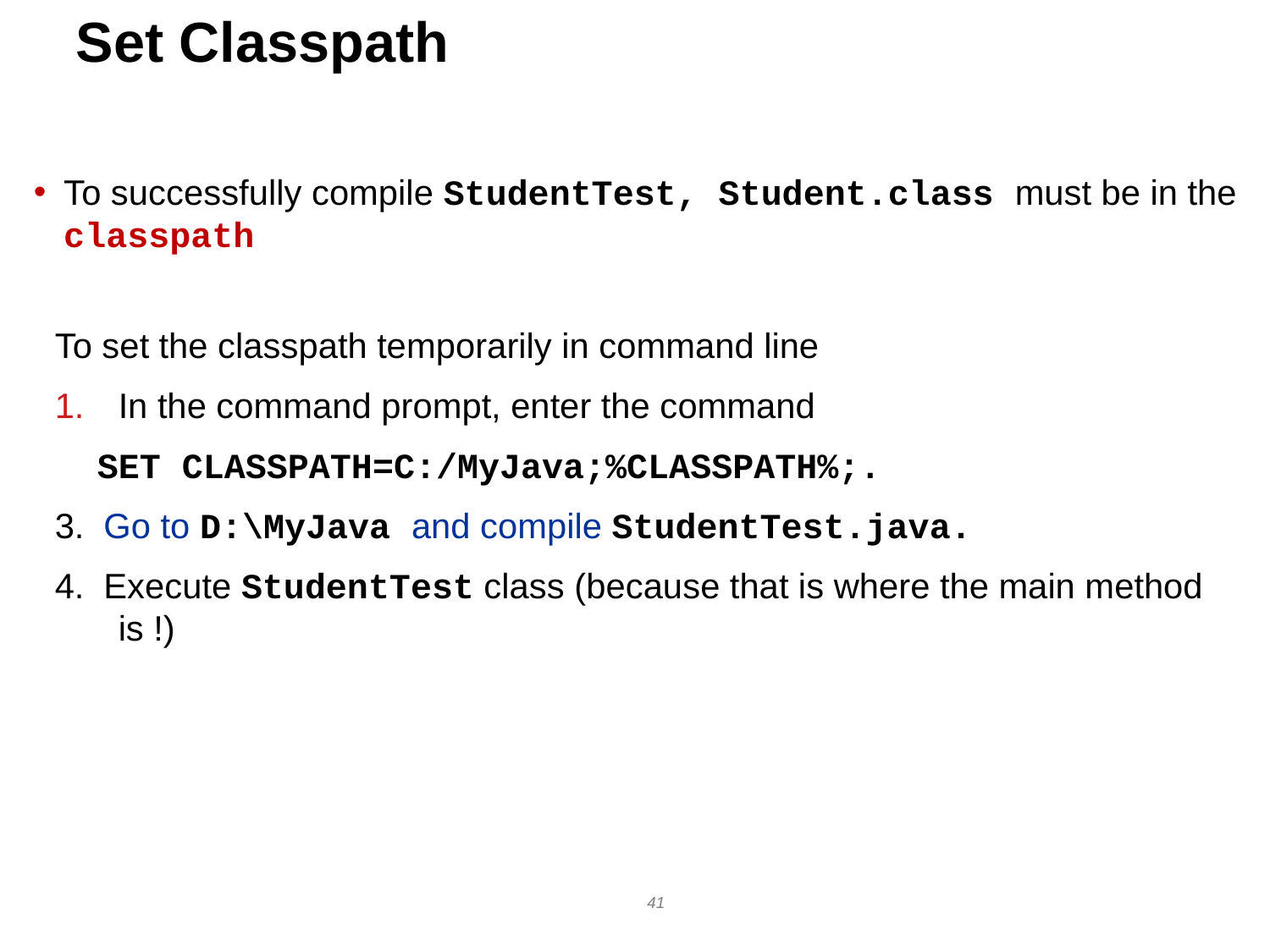

Set Classpath
To successfully compile StudentTest, Student.class must be in the classpath
To set the classpath temporarily in command line
In the command prompt, enter the command
  SET CLASSPATH=C:/MyJava;%CLASSPATH%;.
3.  Go to D:\MyJava and compile StudentTest.java.
4.  Execute StudentTest class (because that is where the main method is !)
41